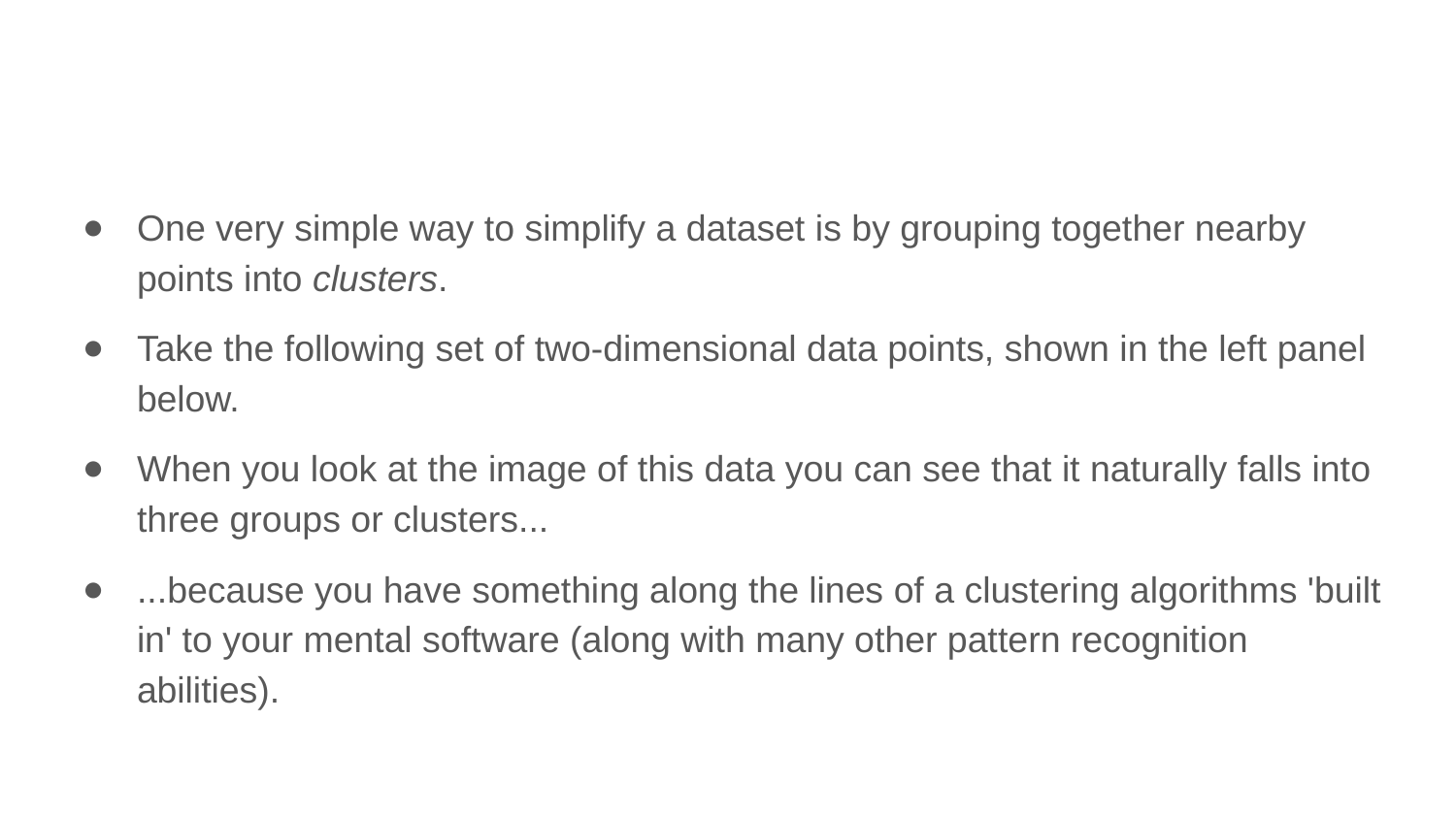

One very simple way to simplify a dataset is by grouping together nearby points into clusters.
Take the following set of two-dimensional data points, shown in the left panel below.
When you look at the image of this data you can see that it naturally falls into three groups or clusters...
...because you have something along the lines of a clustering algorithms 'built in' to your mental software (along with many other pattern recognition abilities).